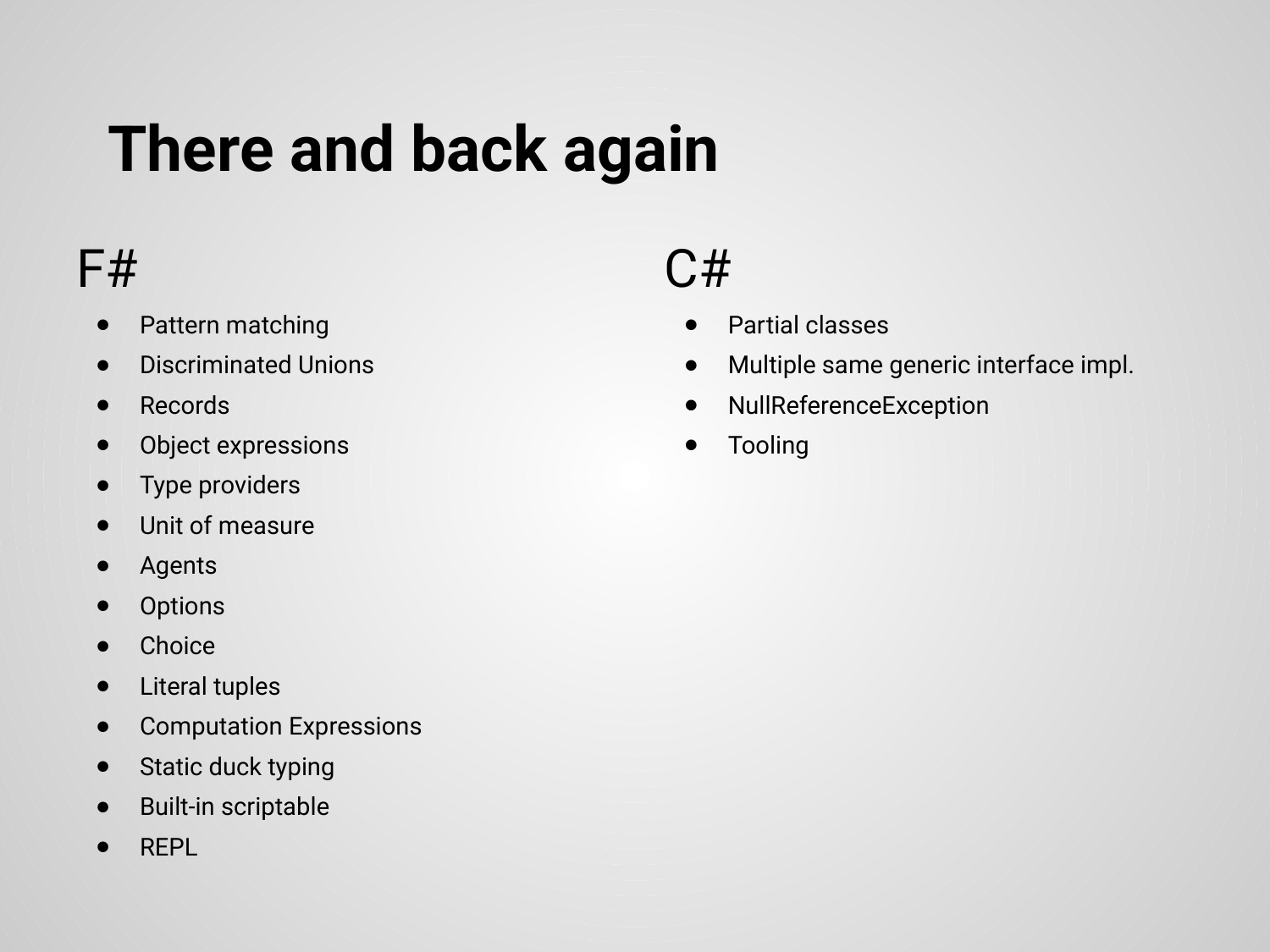

# There and back again
F#
Pattern matching
Discriminated Unions
Records
Object expressions
Type providers
Unit of measure
Agents
Options
Choice
Literal tuples
Computation Expressions
Static duck typing
Built-in scriptable
REPL

C#
Partial classes
Multiple same generic interface impl.
NullReferenceException
Tooling